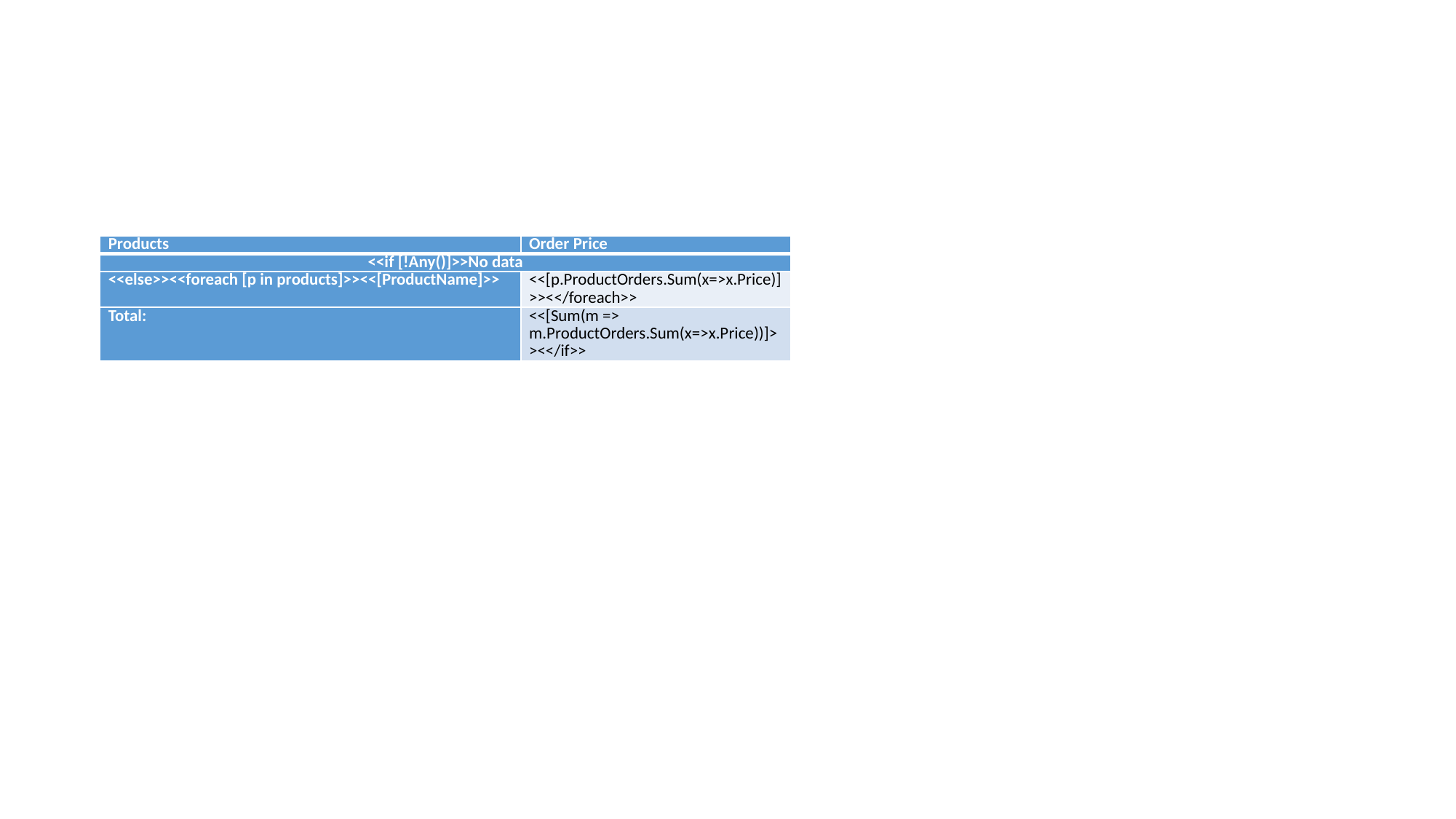

#
| Products | Order Price |
| --- | --- |
| <<if [!Any()]>>No data |  |
| <<else>><<foreach [p in products]>><<[ProductName]>> | <<[p.ProductOrders.Sum(x=>x.Price)]>><</foreach>> |
| Total: | <<[Sum(m => m.ProductOrders.Sum(x=>x.Price))]>><</if>> |